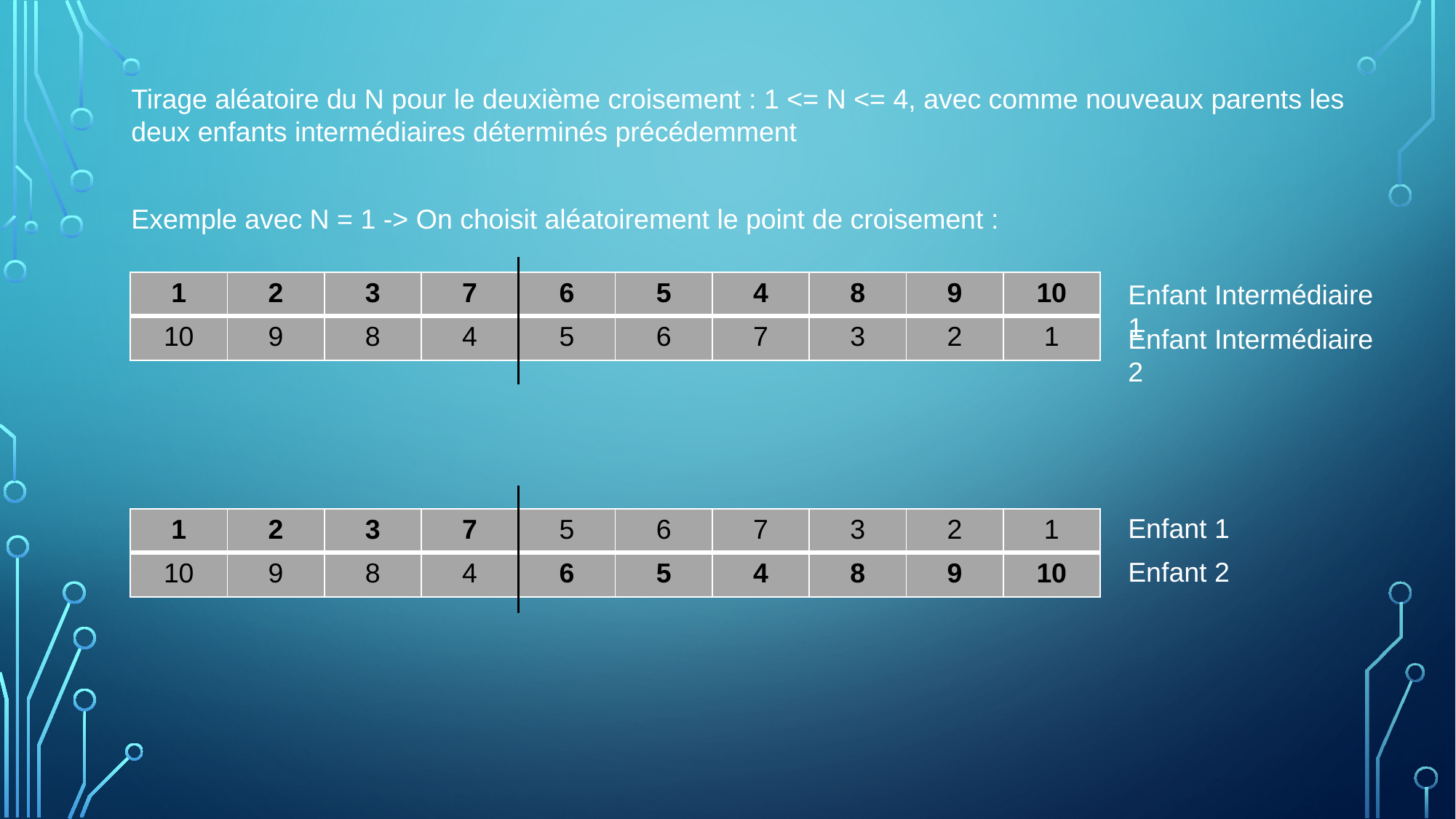

Tirage aléatoire du N pour le deuxième croisement : 1 <= N <= 4, avec comme nouveaux parents les deux enfants intermédiaires déterminés précédemment
Exemple avec N = 1 -> On choisit aléatoirement le point de croisement :
Enfant Intermédiaire 1
| 1 | 2 | 3 | 7 | 6 | 5 | 4 | 8 | 9 | 10 |
| --- | --- | --- | --- | --- | --- | --- | --- | --- | --- |
| 10 | 9 | 8 | 4 | 5 | 6 | 7 | 3 | 2 | 1 |
Enfant Intermédiaire 2
Enfant 1
| 1 | 2 | 3 | 7 | 5 | 6 | 7 | 3 | 2 | 1 |
| --- | --- | --- | --- | --- | --- | --- | --- | --- | --- |
| 10 | 9 | 8 | 4 | 6 | 5 | 4 | 8 | 9 | 10 |
Enfant 2